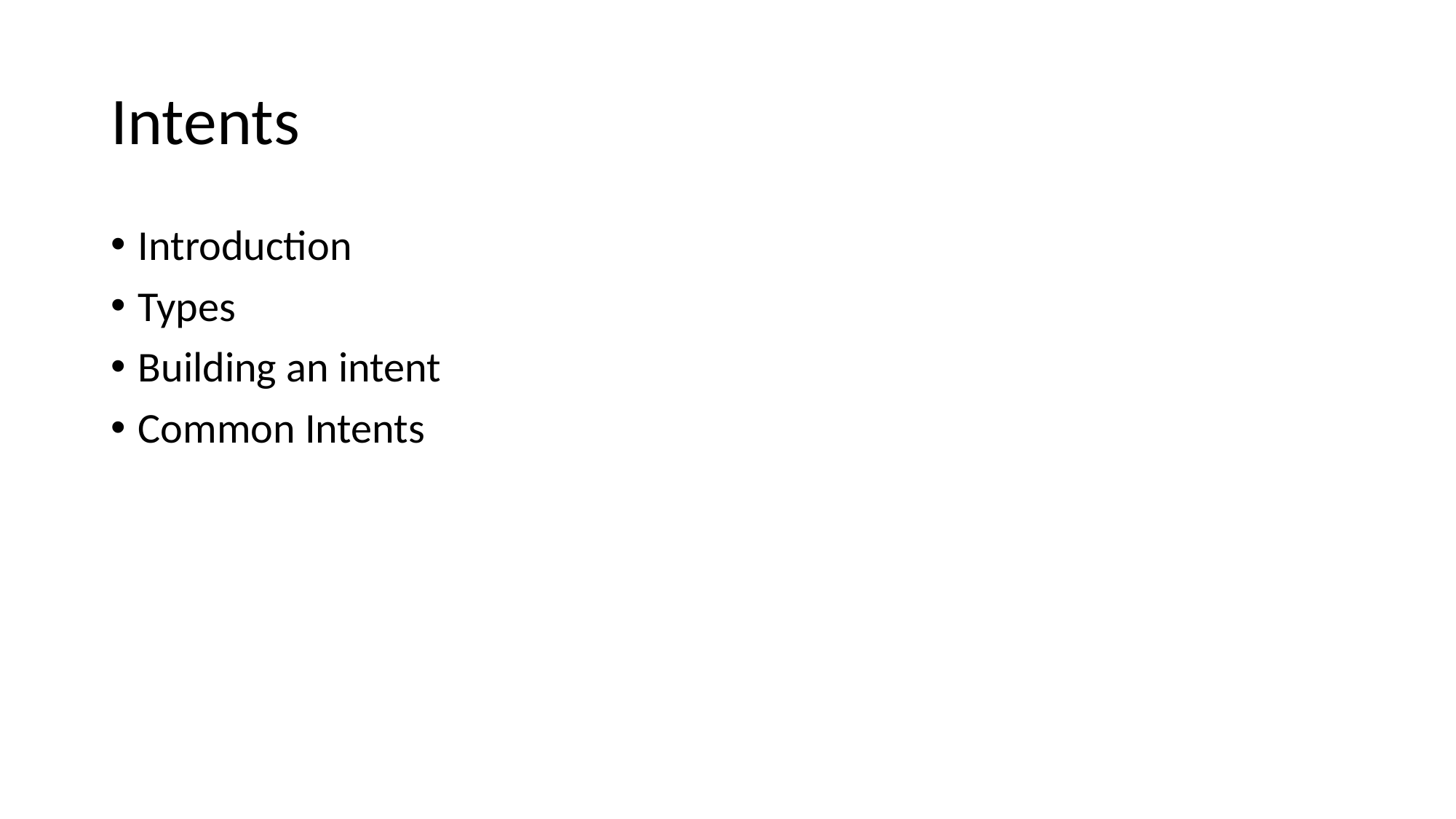

# Intents
Introduction
Types
Building an intent
Common Intents